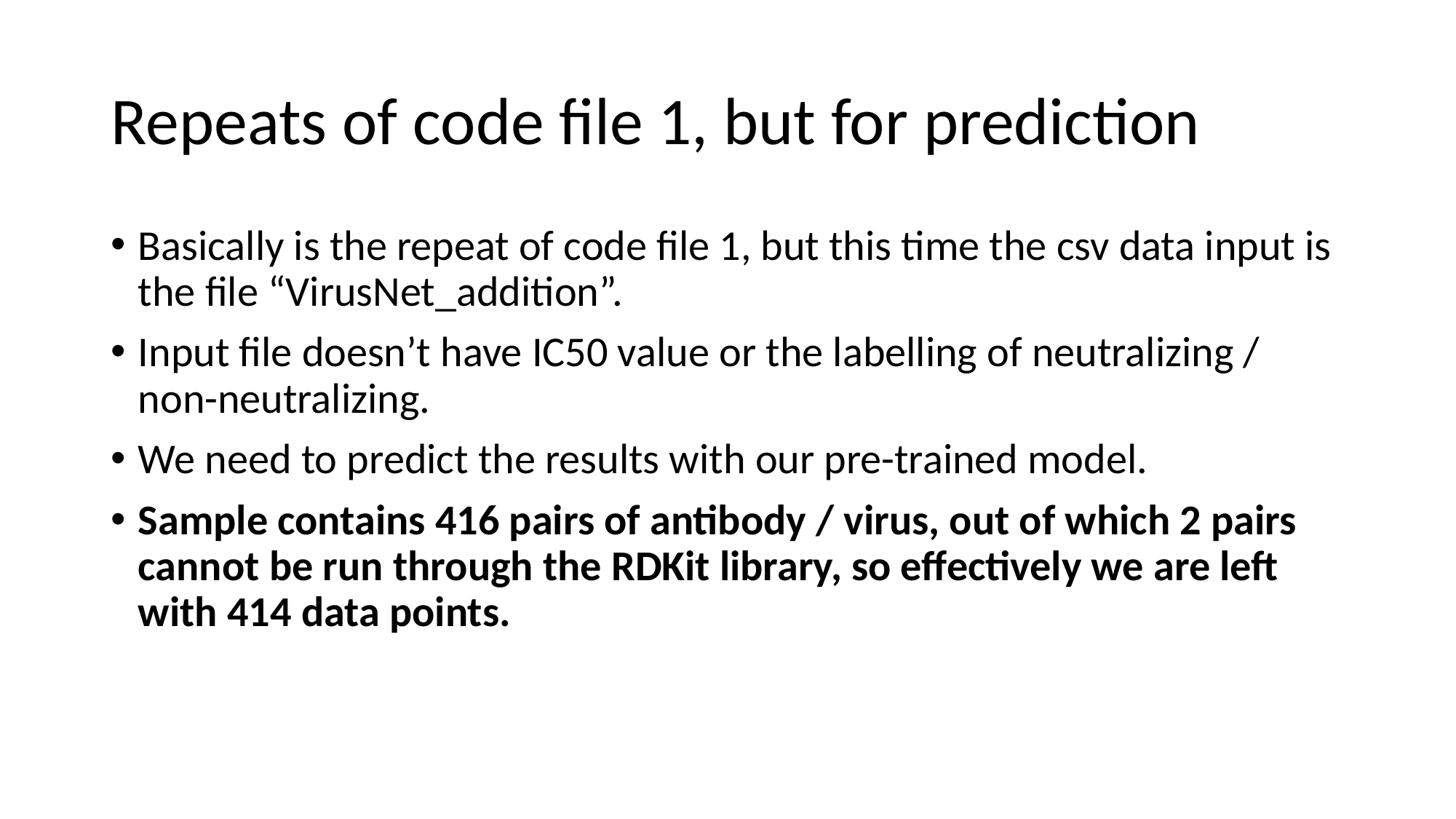

# Repeats of code file 1, but for prediction
Basically is the repeat of code file 1, but this time the csv data input is the file “VirusNet_addition”.
Input file doesn’t have IC50 value or the labelling of neutralizing / non-neutralizing.
We need to predict the results with our pre-trained model.
Sample contains 416 pairs of antibody / virus, out of which 2 pairs cannot be run through the RDKit library, so effectively we are left with 414 data points.